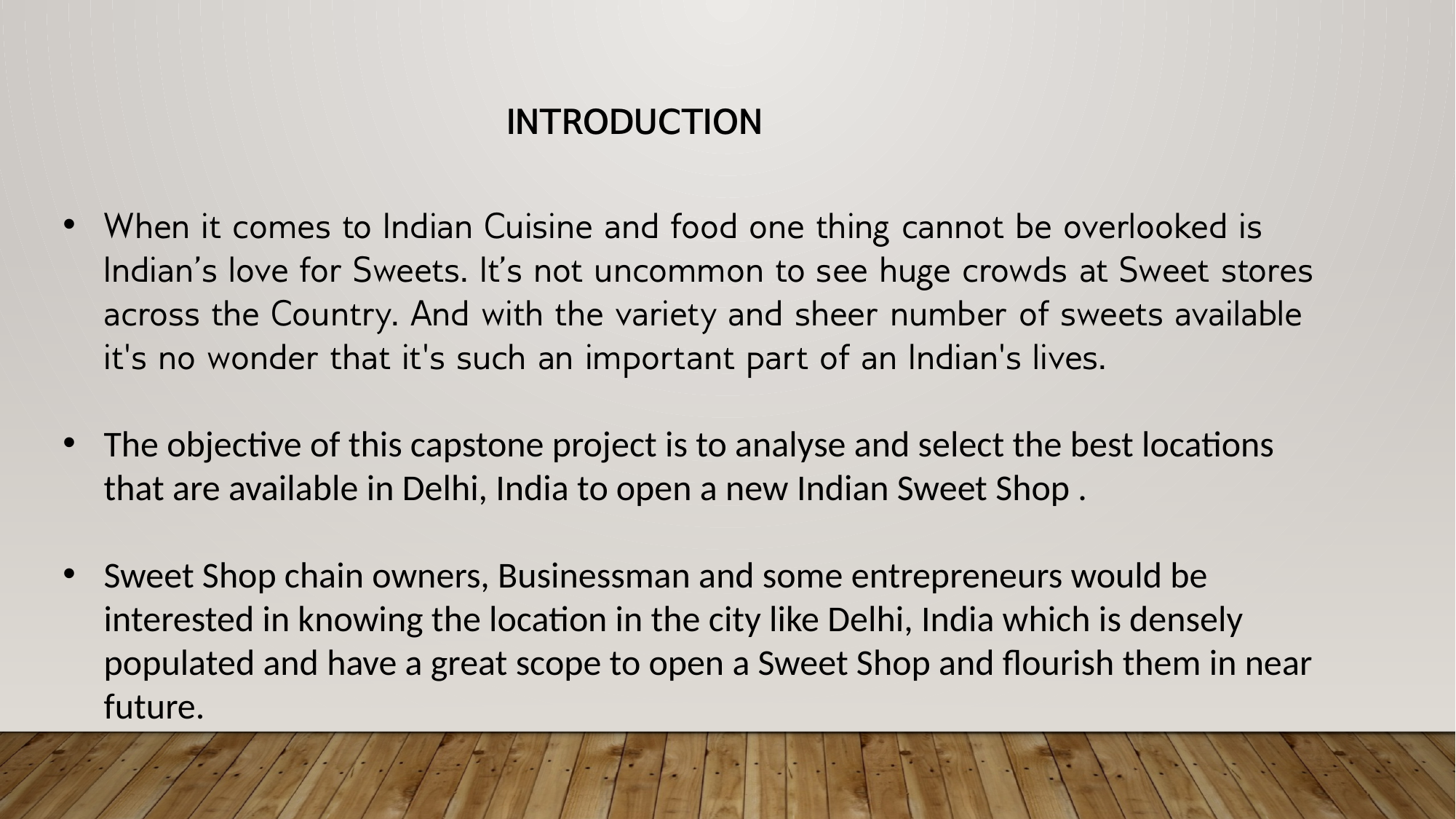

INTRODUCTION
When it comes to Indian Cuisine and food one thing cannot be overlooked is Indian’s love for Sweets. It’s not uncommon to see huge crowds at Sweet stores across the Country. And with the variety and sheer number of sweets available it's no wonder that it's such an important part of an Indian's lives.

The objective of this capstone project is to analyse and select the best locations that are available in Delhi, India to open a new Indian Sweet Shop .

Sweet Shop chain owners, Businessman and some entrepreneurs would be interested in knowing the location in the city like Delhi, India which is densely populated and have a great scope to open a Sweet Shop and flourish them in near future.